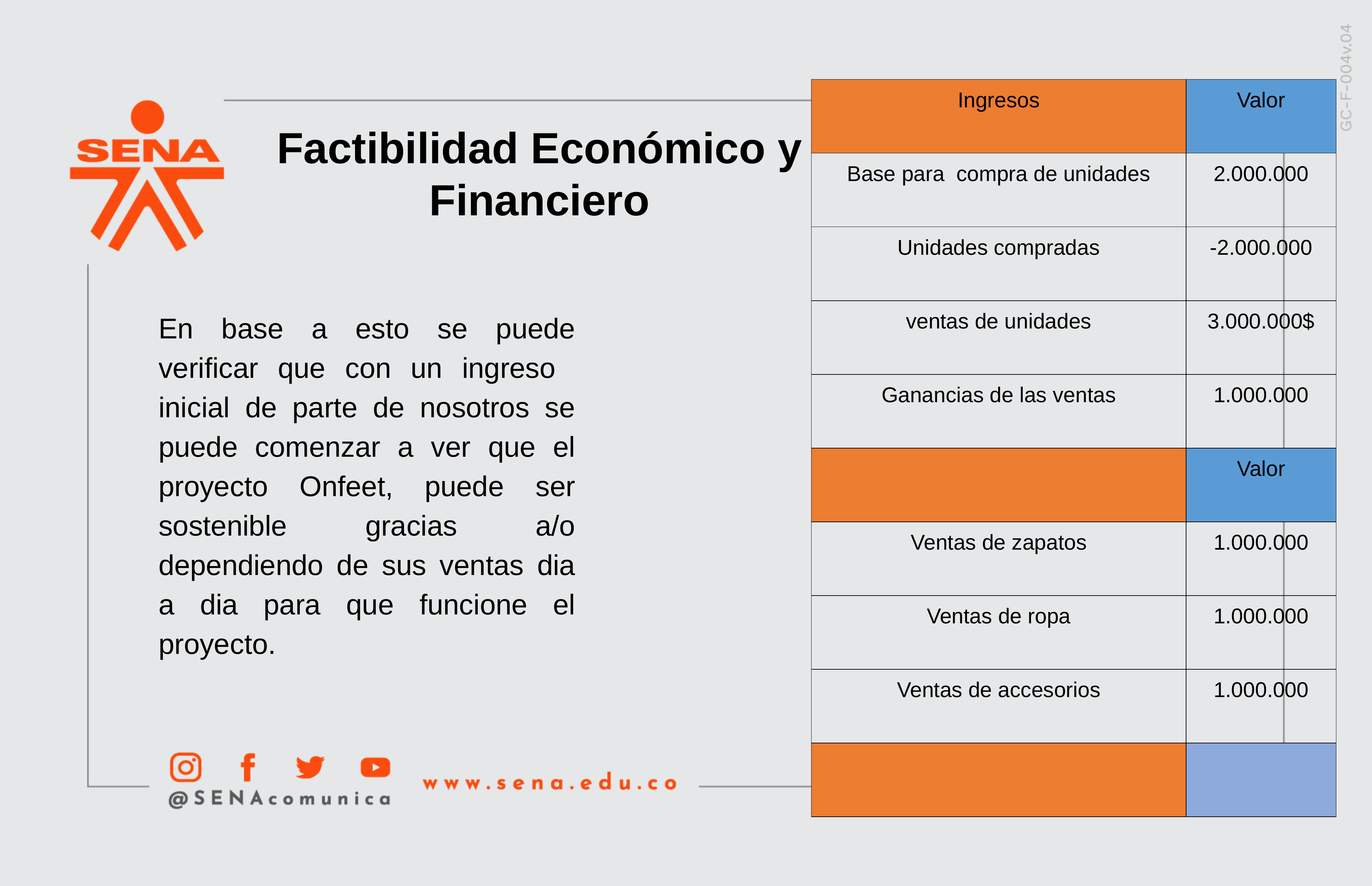

| Ingresos | Valor |
| --- | --- |
| Base para compra de unidades | 2.000.000 |
| Unidades compradas | -2.000.000 |
| ventas de unidades | 3.000.000$ |
| Ganancias de las ventas | 1.000.000 |
|  | Valor |
| Ventas de zapatos | 1.000.000 |
| Ventas de ropa | 1.000.000 |
| Ventas de accesorios | 1.000.000 |
|  |  |
Factibilidad Económico y Financiero

En base a esto se puede verificar que con un ingreso  inicial de parte de nosotros se puede comenzar a ver que el proyecto Onfeet, puede ser sostenible gracias a/o dependiendo de sus ventas dia a dia para que funcione el proyecto.